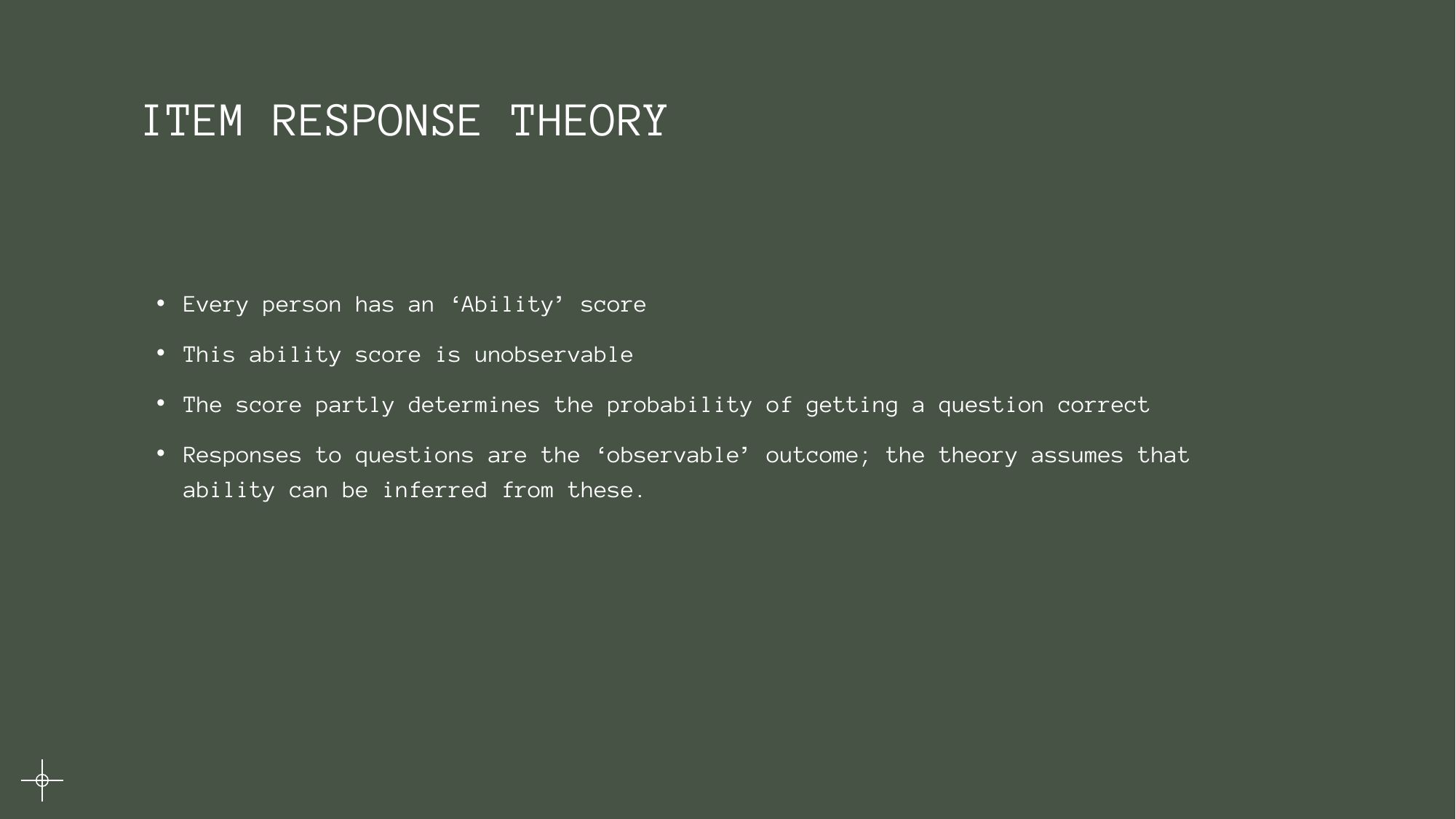

ITEM RESPONSE THEORY
Every person has an ‘Ability’ score
This ability score is unobservable
The score partly determines the probability of getting a question correct
Responses to questions are the ‘observable’ outcome; the theory assumes that ability can be inferred from these.